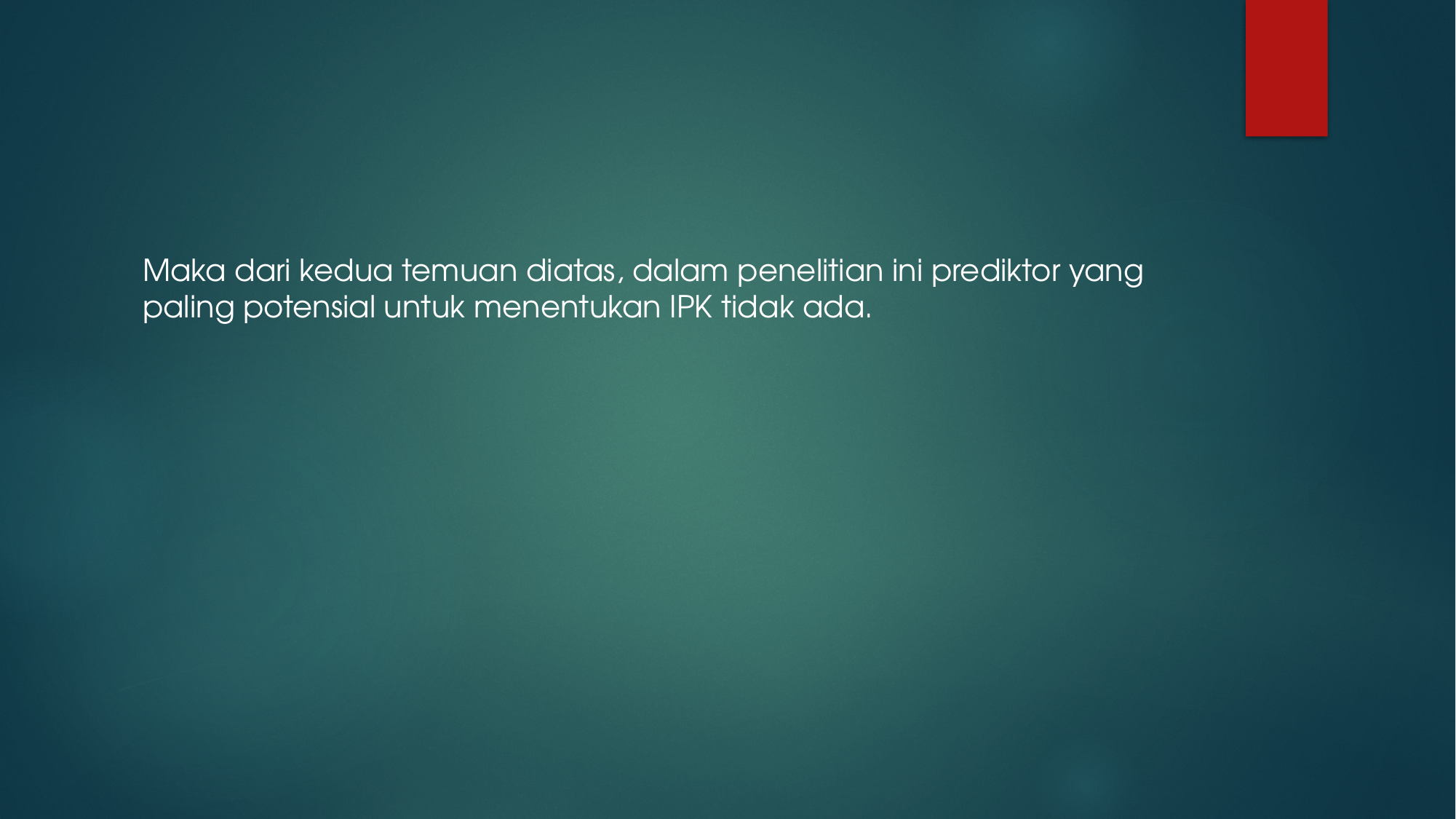

Maka dari kedua temuan diatas, dalam penelitian ini prediktor yang paling potensial untuk menentukan IPK tidak ada.